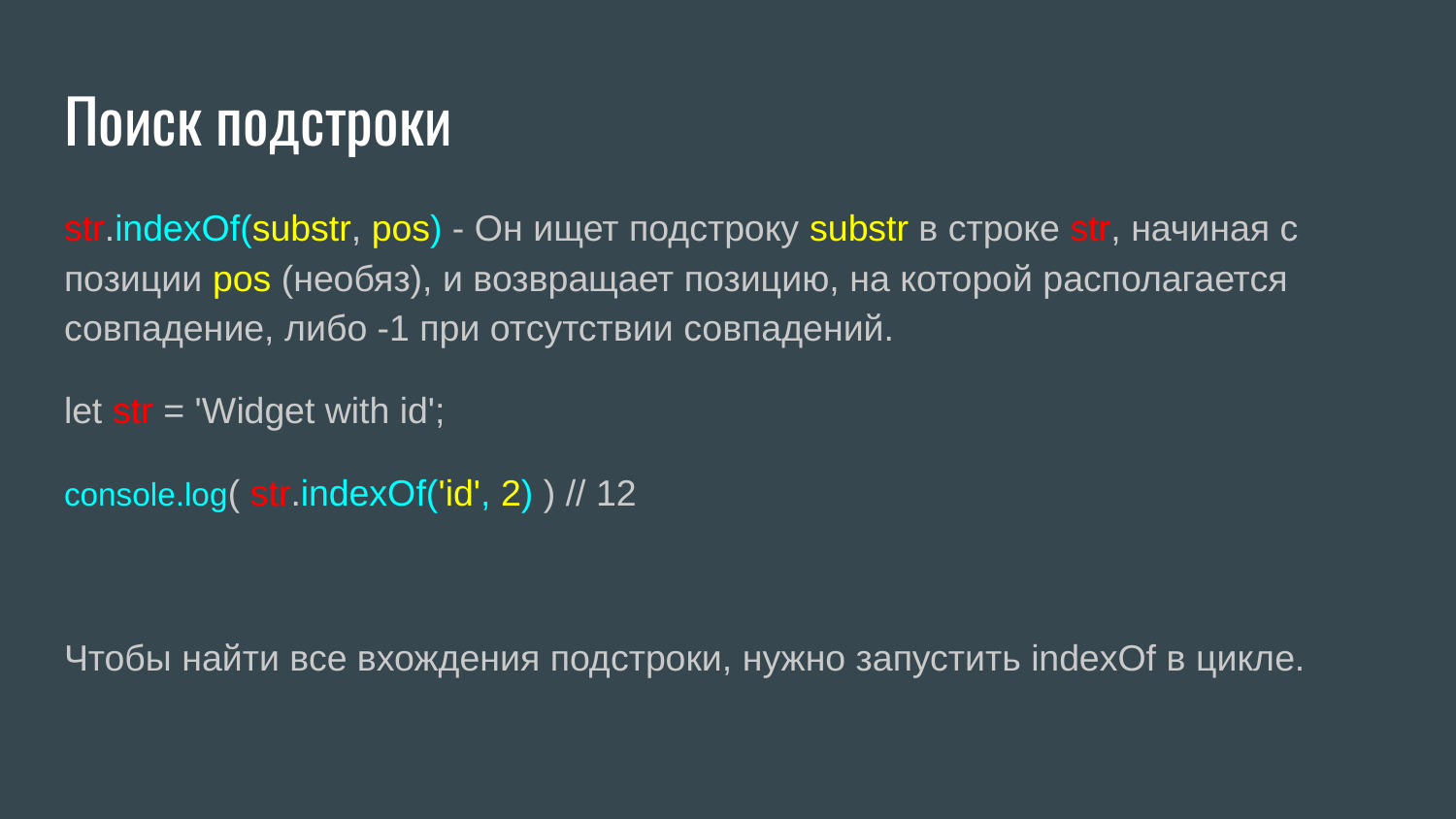

Поиск подстроки
str.indexOf(substr, pos) - Он ищет подстроку substr в строке str, начиная с позиции pos (необяз), и возвращает позицию, на которой располагается совпадение, либо -1 при отсутствии совпадений.
let str = 'Widget with id';
console.log( str.indexOf('id', 2) ) // 12

Чтобы найти все вхождения подстроки, нужно запустить indexOf в цикле.